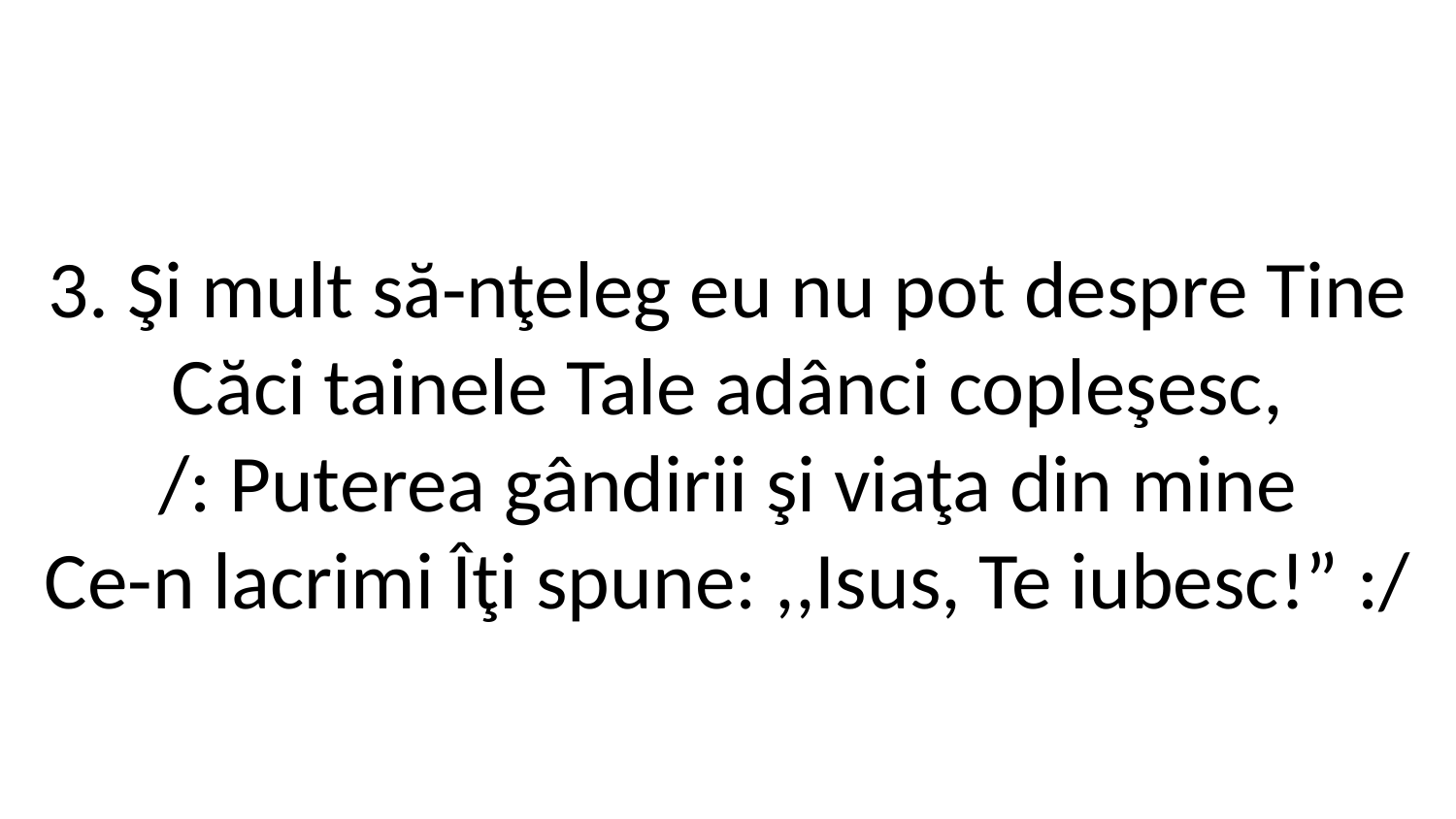

3. Şi mult să-nţeleg eu nu pot despre Tine
Căci tainele Tale adânci copleşesc,
/: Puterea gândirii şi viaţa din mine
Ce-n lacrimi Îţi spune: ,,Isus, Te iubesc!” :/